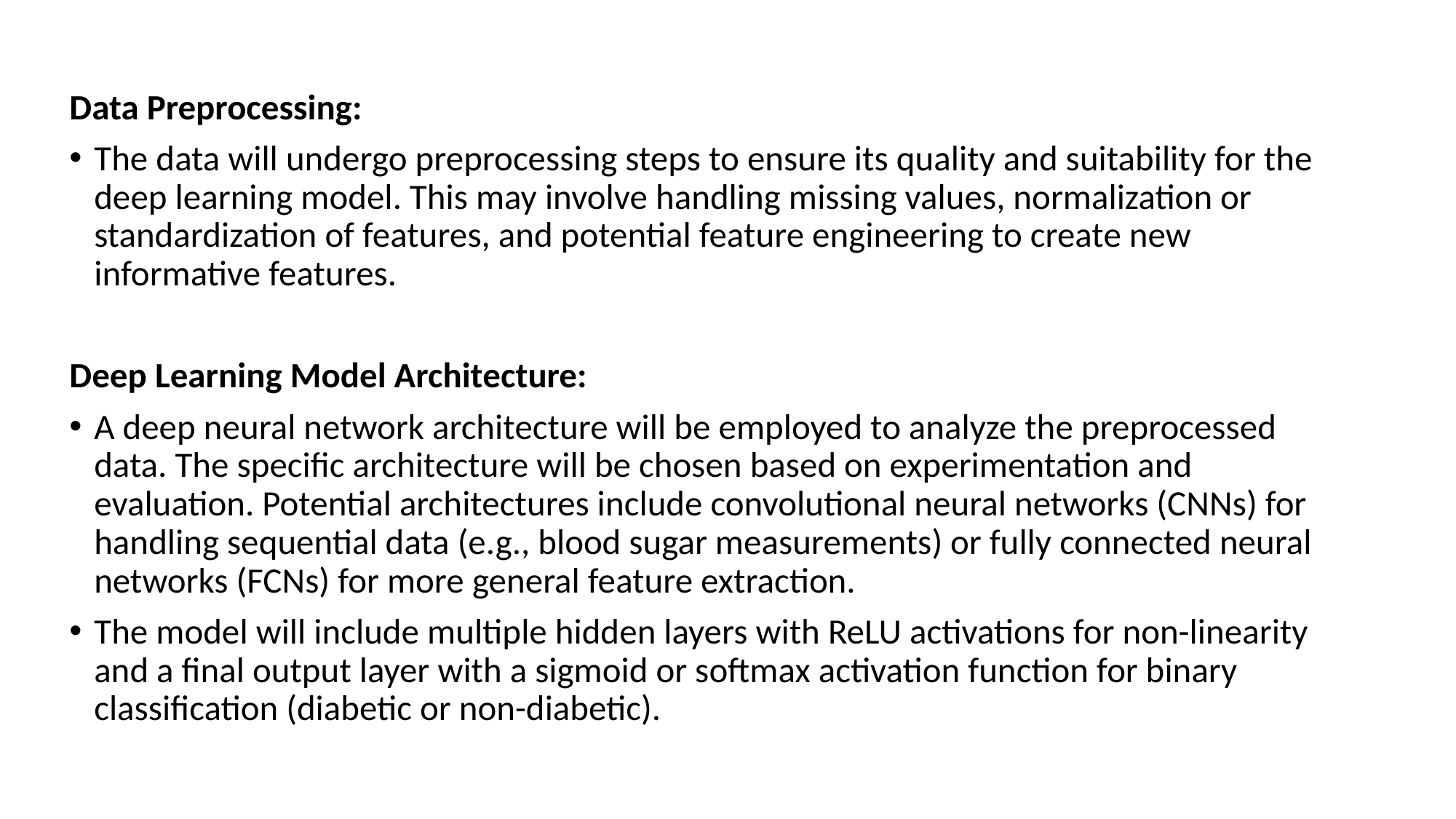

Data Preprocessing:
The data will undergo preprocessing steps to ensure its quality and suitability for the deep learning model. This may involve handling missing values, normalization or standardization of features, and potential feature engineering to create new informative features.

Deep Learning Model Architecture:
A deep neural network architecture will be employed to analyze the preprocessed data. The specific architecture will be chosen based on experimentation and evaluation. Potential architectures include convolutional neural networks (CNNs) for handling sequential data (e.g., blood sugar measurements) or fully connected neural networks (FCNs) for more general feature extraction.
The model will include multiple hidden layers with ReLU activations for non-linearity and a final output layer with a sigmoid or softmax activation function for binary classification (diabetic or non-diabetic).